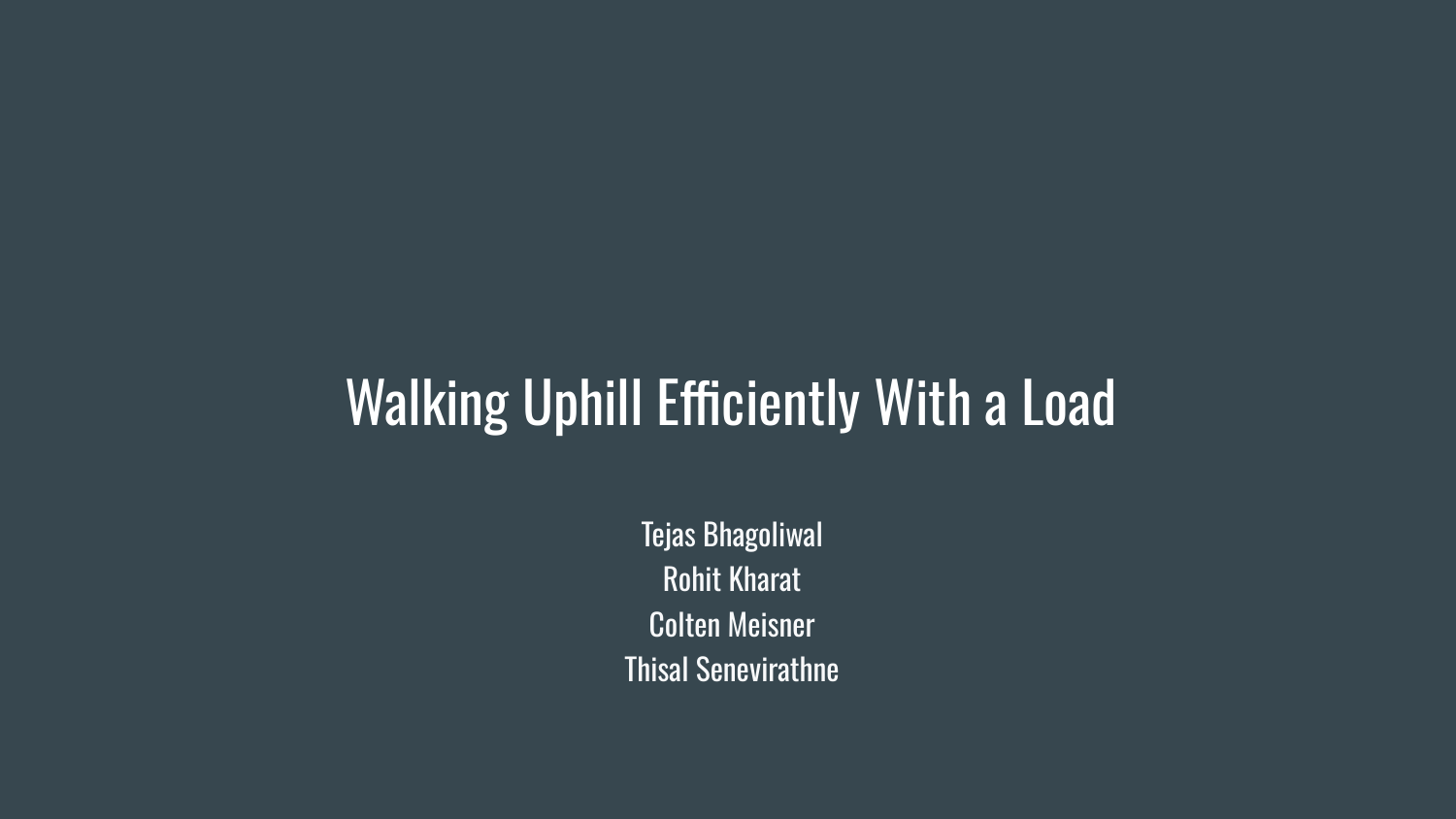

# Walking Uphill Efficiently With a Load

Tejas Bhagoliwal
Rohit Kharat
Colten Meisner
Thisal Senevirathne